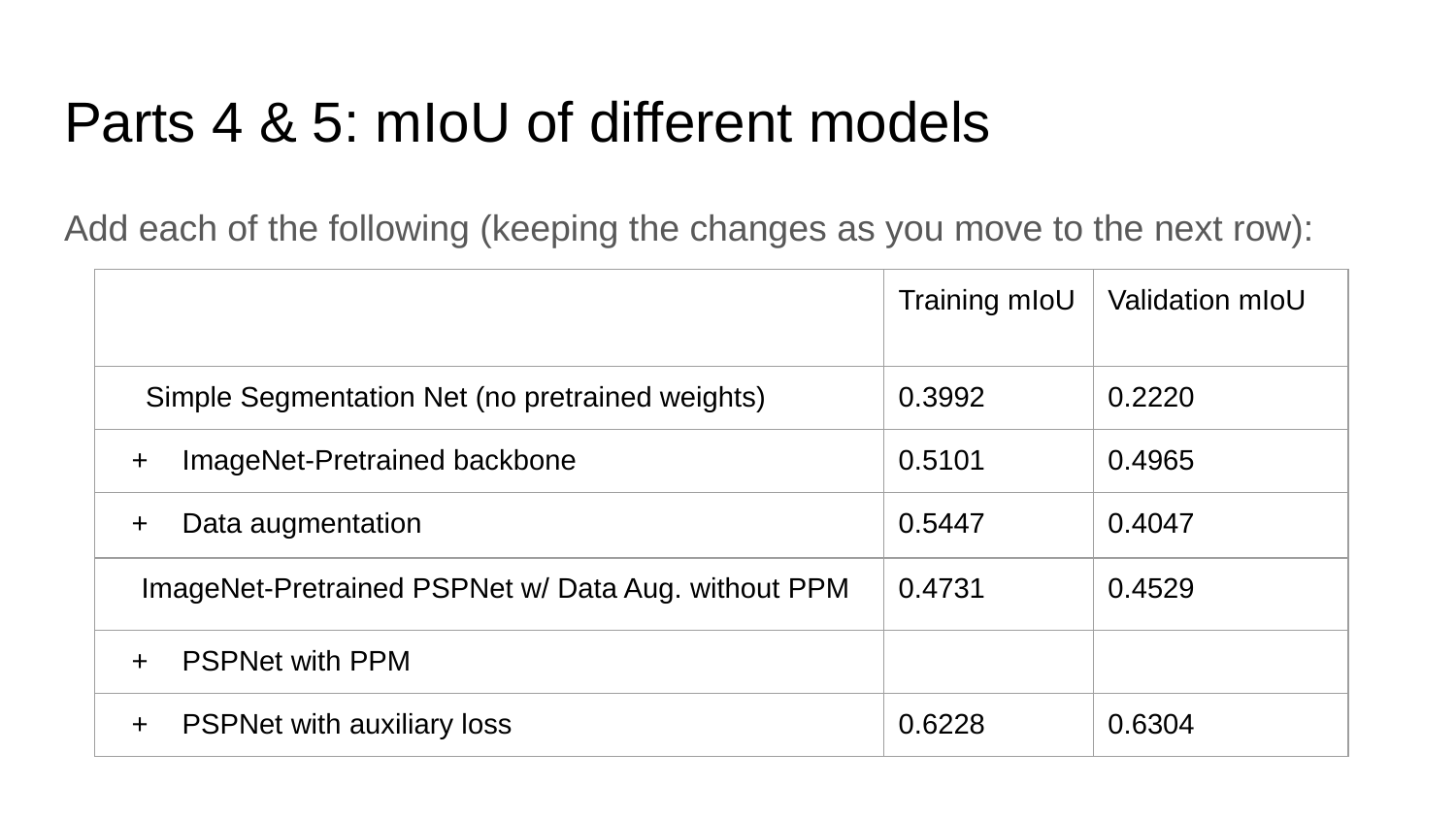

# Parts 4 & 5: mIoU of different models

Add each of the following (keeping the changes as you move to the next row):
|  | Training mIoU | Validation mIoU |
| --- | --- | --- |
| Simple Segmentation Net (no pretrained weights) | 0.3992 | 0.2220 |
| ImageNet-Pretrained backbone | 0.5101 | 0.4965 |
| Data augmentation | 0.5447 | 0.4047 |
| ImageNet-Pretrained PSPNet w/ Data Aug. without PPM | 0.4731 | 0.4529 |
| PSPNet with PPM |  |  |
| PSPNet with auxiliary loss | 0.6228 | 0.6304 |